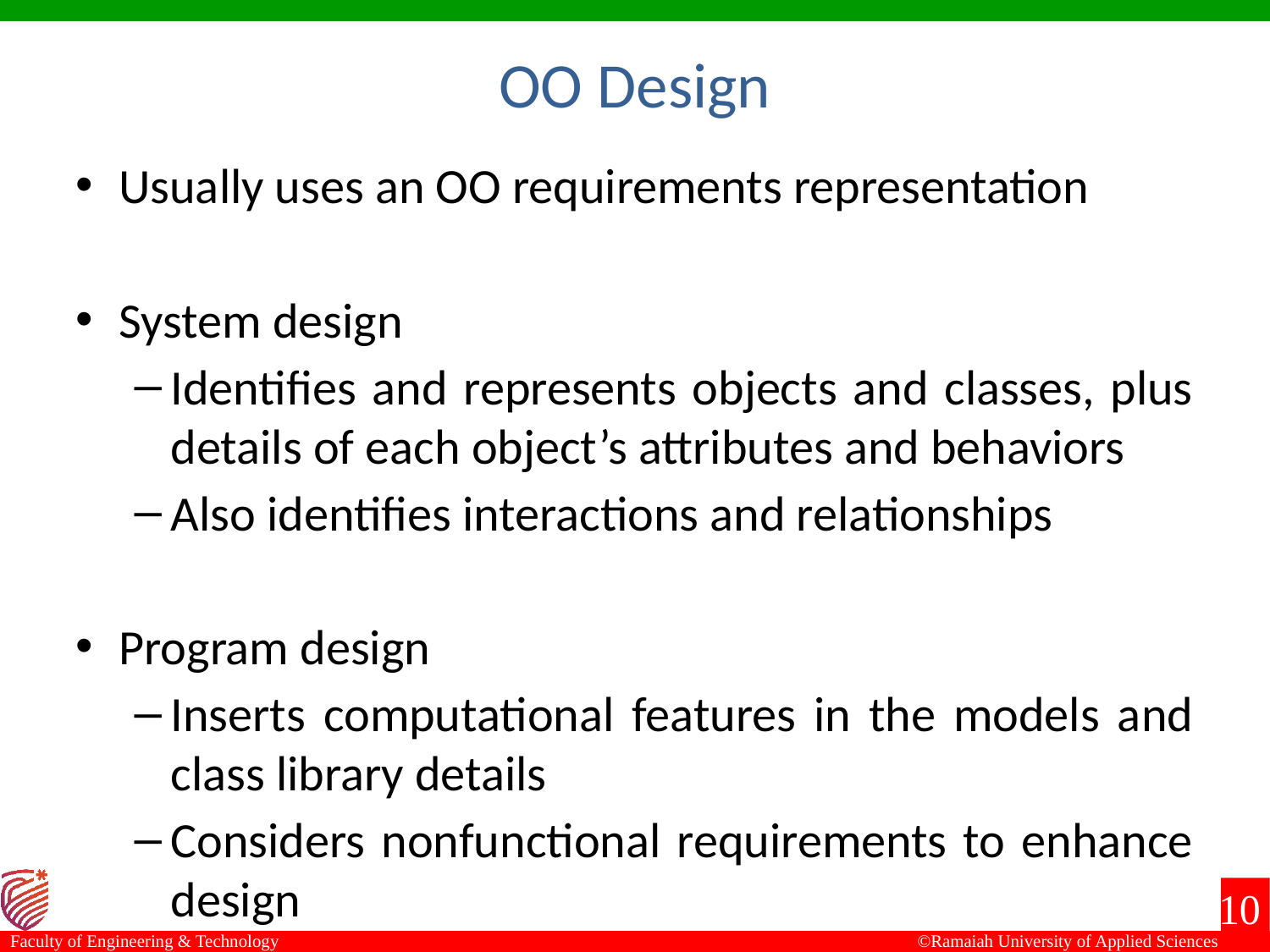

OO Design
Usually uses an OO requirements representation

System design
Identifies and represents objects and classes, plus details of each object’s attributes and behaviors
Also identifies interactions and relationships

Program design
Inserts computational features in the models and class library details
Considers nonfunctional requirements to enhance design

10